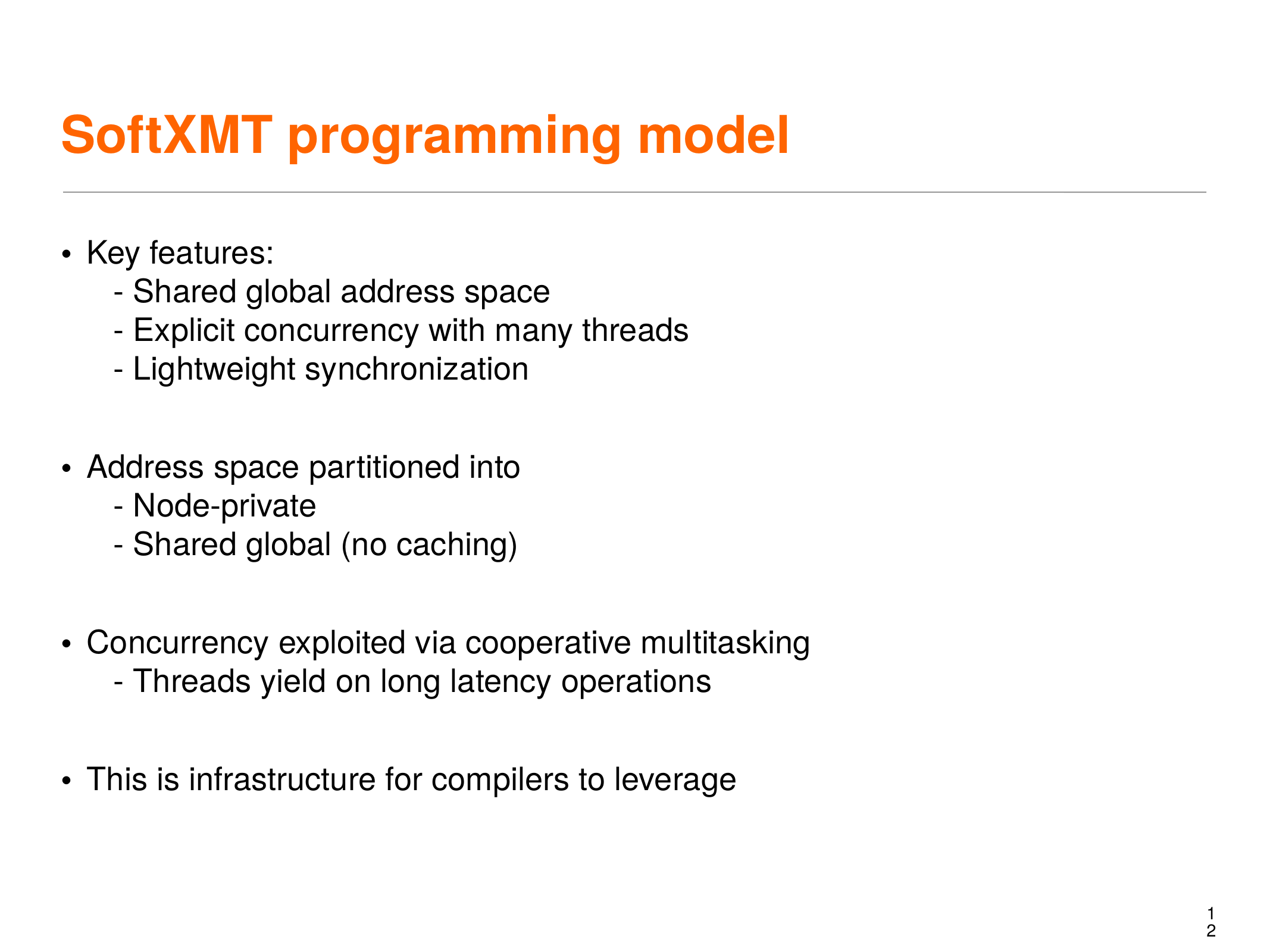

# SoftXMT programming model
Key features:
   - Shared global address space
   - Explicit concurrency with many threads
   - Lightweight synchronization
Address space partitioned into
   - Node-private
   - Shared global (no caching)
Concurrency exploited via cooperative multitasking
   - Threads yield on long latency operations
This is infrastructure for compilers to leverage
12